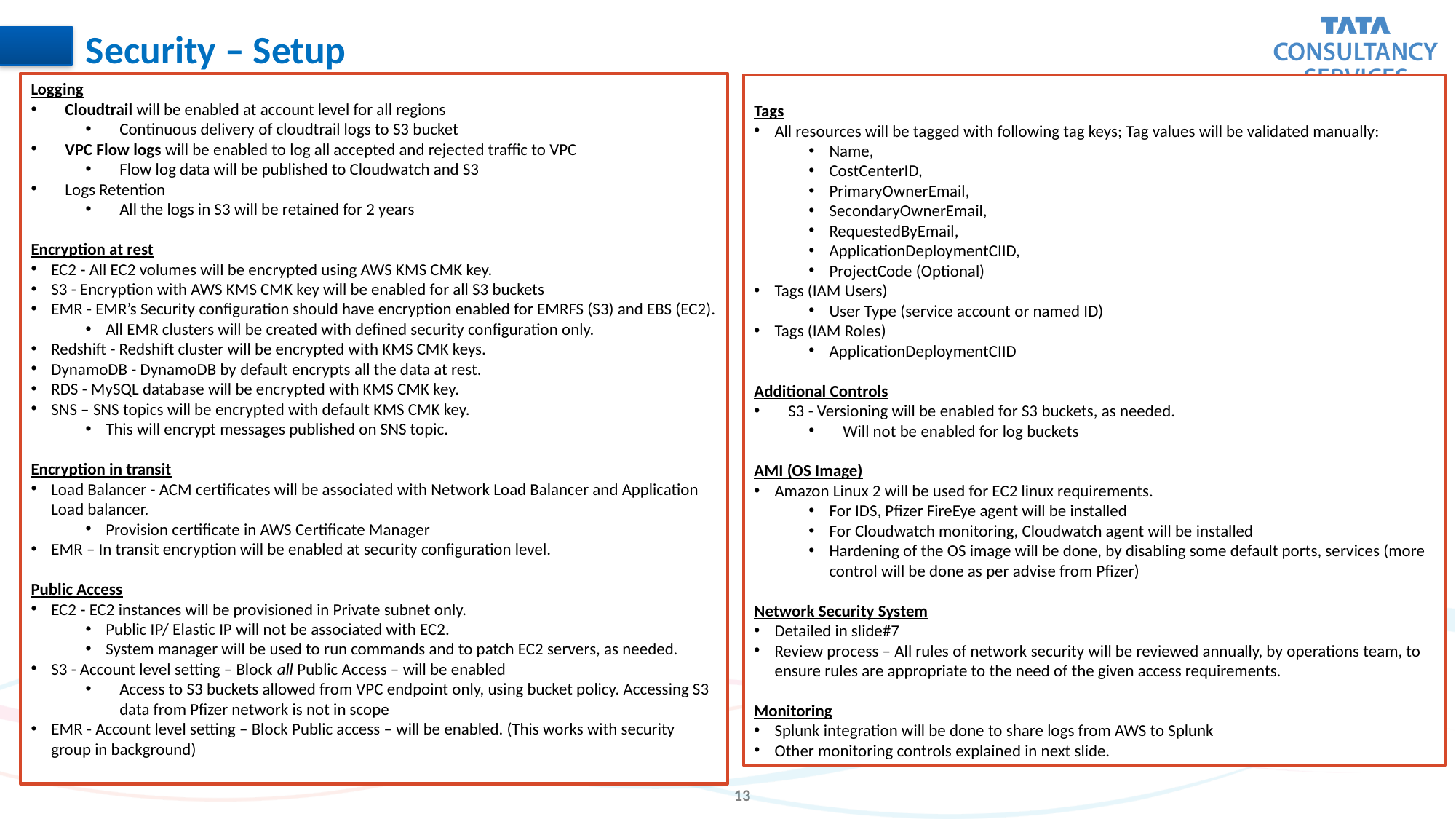

Security – Setup

Logging
Cloudtrail will be enabled at account level for all regions
Continuous delivery of cloudtrail logs to S3 bucket
VPC Flow logs will be enabled to log all accepted and rejected traffic to VPC
Flow log data will be published to Cloudwatch and S3
Logs Retention
All the logs in S3 will be retained for 2 years

Encryption at rest
EC2 - All EC2 volumes will be encrypted using AWS KMS CMK key.
S3 - Encryption with AWS KMS CMK key will be enabled for all S3 buckets
EMR - EMR’s Security configuration should have encryption enabled for EMRFS (S3) and EBS (EC2).
All EMR clusters will be created with defined security configuration only.
Redshift - Redshift cluster will be encrypted with KMS CMK keys.
DynamoDB - DynamoDB by default encrypts all the data at rest.
RDS - MySQL database will be encrypted with KMS CMK key.
SNS – SNS topics will be encrypted with default KMS CMK key.
This will encrypt messages published on SNS topic.

Encryption in transit
Load Balancer - ACM certificates will be associated with Network Load Balancer and Application Load balancer.
Provision certificate in AWS Certificate Manager
EMR – In transit encryption will be enabled at security configuration level.

Public Access
EC2 - EC2 instances will be provisioned in Private subnet only.
Public IP/ Elastic IP will not be associated with EC2.
System manager will be used to run commands and to patch EC2 servers, as needed.
S3 - Account level setting – Block all Public Access – will be enabled
Access to S3 buckets allowed from VPC endpoint only, using bucket policy. Accessing S3 data from Pfizer network is not in scope
EMR - Account level setting – Block Public access – will be enabled. (This works with security group in background)

Tags
All resources will be tagged with following tag keys; Tag values will be validated manually:
Name,
CostCenterID,
PrimaryOwnerEmail,
SecondaryOwnerEmail,
RequestedByEmail,
ApplicationDeploymentCIID,
ProjectCode (Optional)
Tags (IAM Users)
User Type (service account or named ID)
Tags (IAM Roles)
ApplicationDeploymentCIID

Additional Controls
S3 - Versioning will be enabled for S3 buckets, as needed.
Will not be enabled for log buckets

AMI (OS Image)
Amazon Linux 2 will be used for EC2 linux requirements.
For IDS, Pfizer FireEye agent will be installed
For Cloudwatch monitoring, Cloudwatch agent will be installed
Hardening of the OS image will be done, by disabling some default ports, services (more control will be done as per advise from Pfizer)

Network Security System
Detailed in slide#7
Review process – All rules of network security will be reviewed annually, by operations team, to ensure rules are appropriate to the need of the given access requirements.

Monitoring
Splunk integration will be done to share logs from AWS to Splunk
Other monitoring controls explained in next slide.